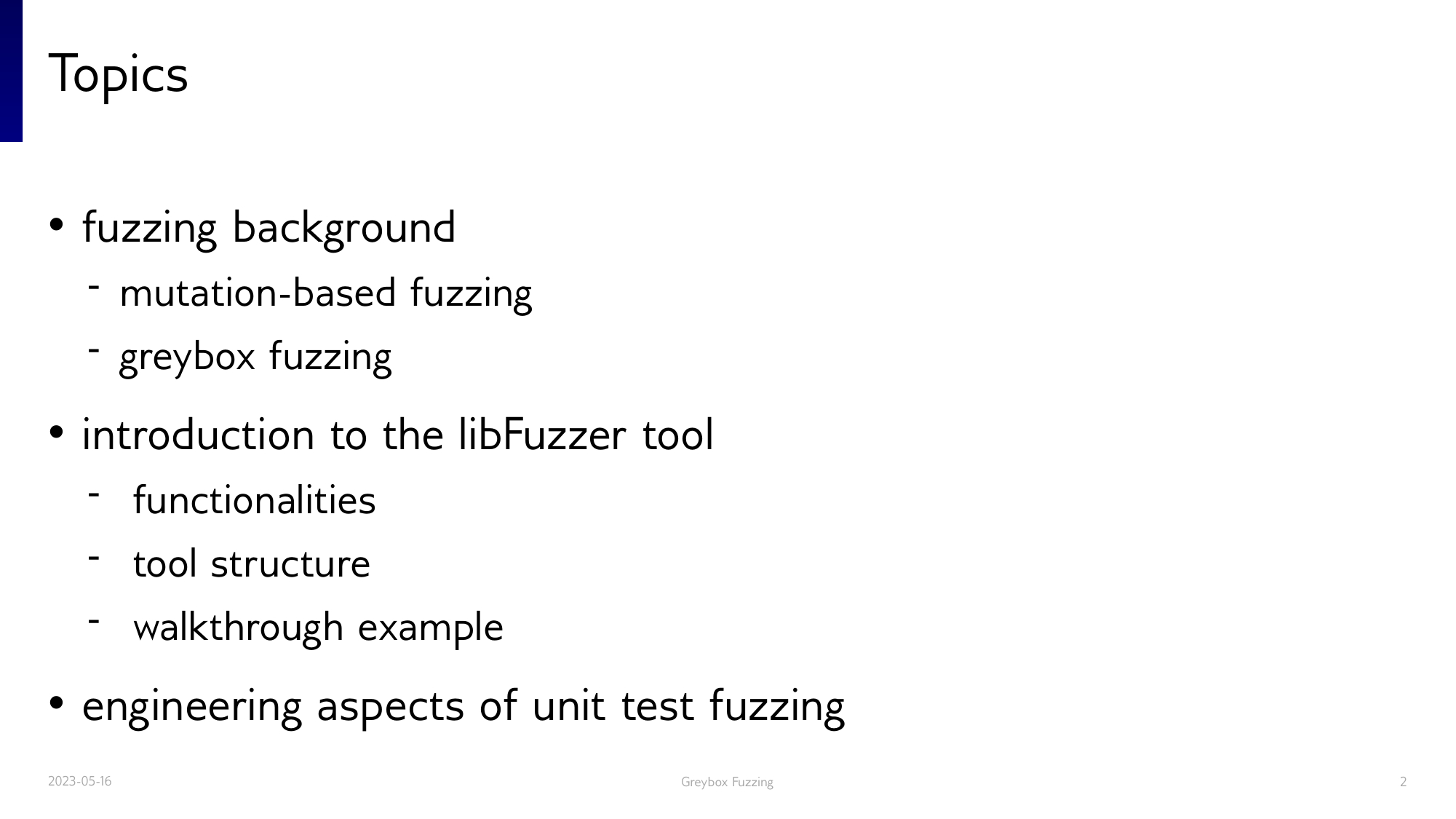

# Topics
 fuzzing background
 mutation-based fuzzing
 greybox fuzzing
 introduction to the libFuzzer tool
  functionalities
  tool structure
  walkthrough example
 engineering aspects of unit test fuzzing
2023-05-16
Greybox Fuzzing
2